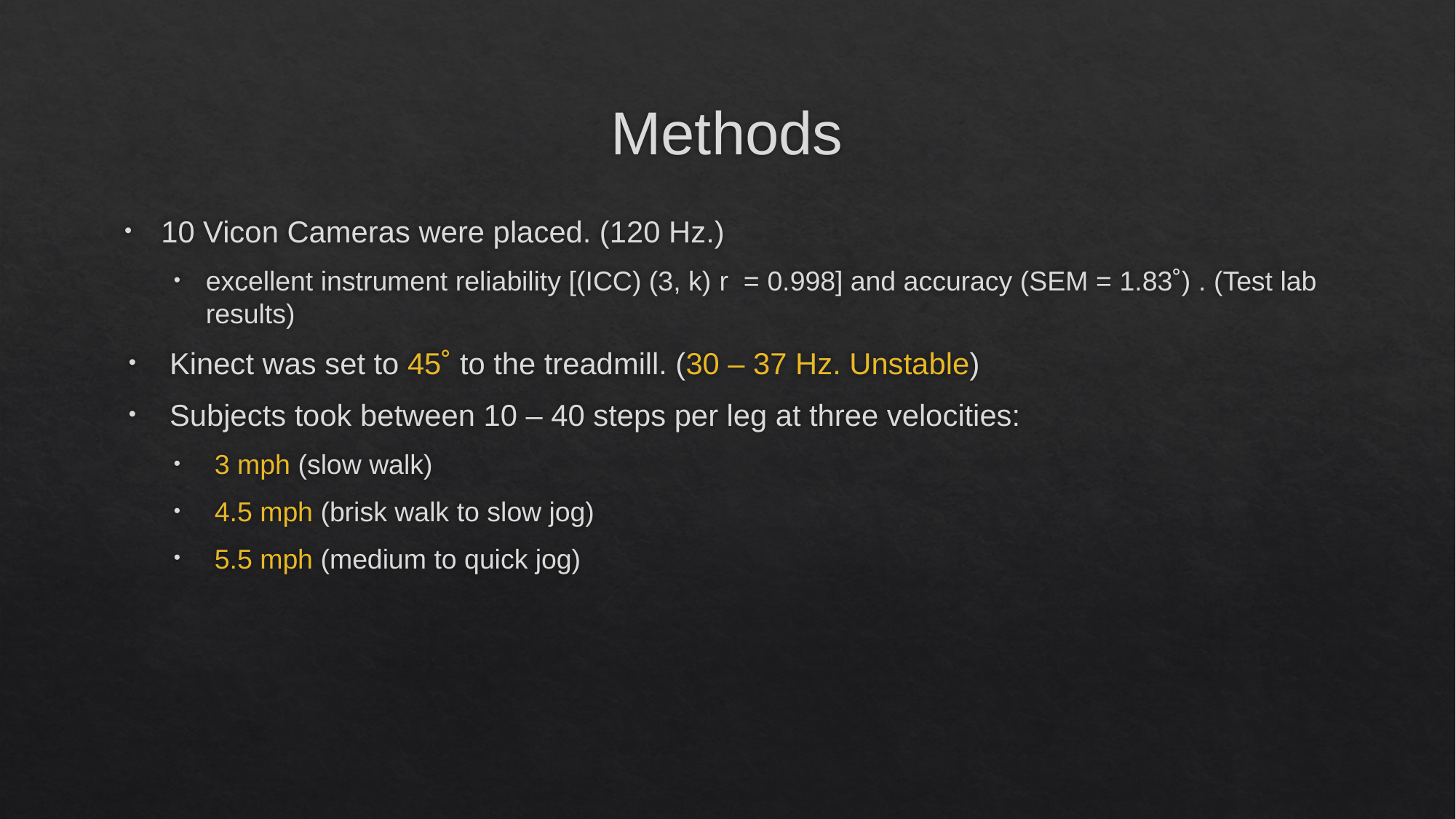

# Methods
10 Vicon Cameras were placed. (120 Hz.)
excellent instrument reliability [(ICC) (3, k) r  = 0.998] and accuracy (SEM = 1.83˚) . (Test lab results)
Kinect was set to 45˚ to the treadmill. (30 – 37 Hz. Unstable)
Subjects took between 10 – 40 steps per leg at three velocities:
3 mph (slow walk)
4.5 mph (brisk walk to slow jog)
5.5 mph (medium to quick jog)